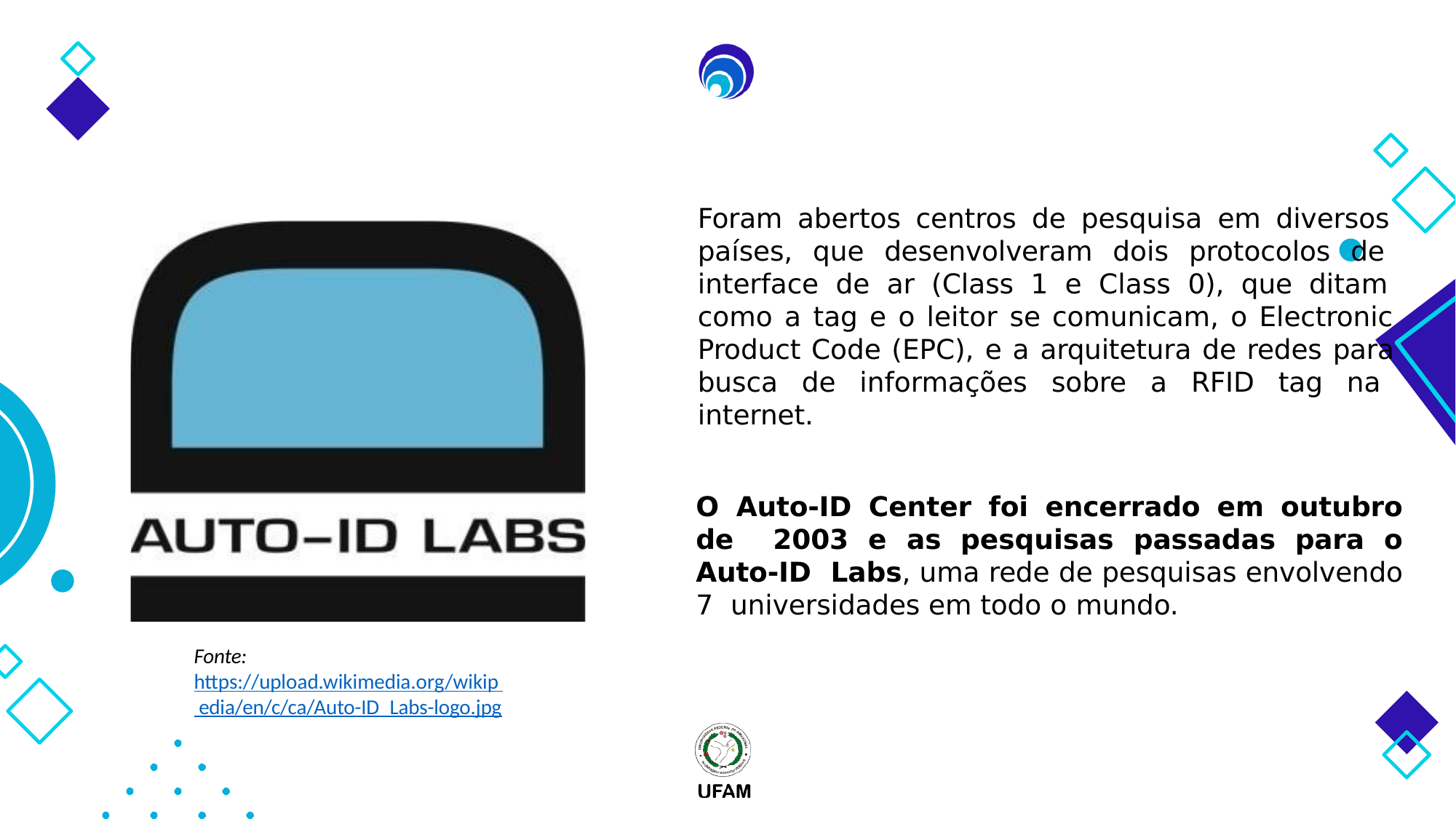

Foram abertos centros de pesquisa em diversos  países, que desenvolveram dois protocolos de  interface de ar (Class 1 e Class 0), que ditam  como a tag e o leitor se comunicam, o Electronic  Product Code (EPC), e a arquitetura de redes para  busca de informações sobre a RFID tag na  internet.

O Auto-ID Center foi encerrado em outubro de  2003 e as pesquisas passadas para o Auto-ID  Labs, uma rede de pesquisas envolvendo 7  universidades em todo o mundo.
Fonte:  https://upload.wikimedia.org/wikip  edia/en/c/ca/Auto-ID_Labs-logo.jpg